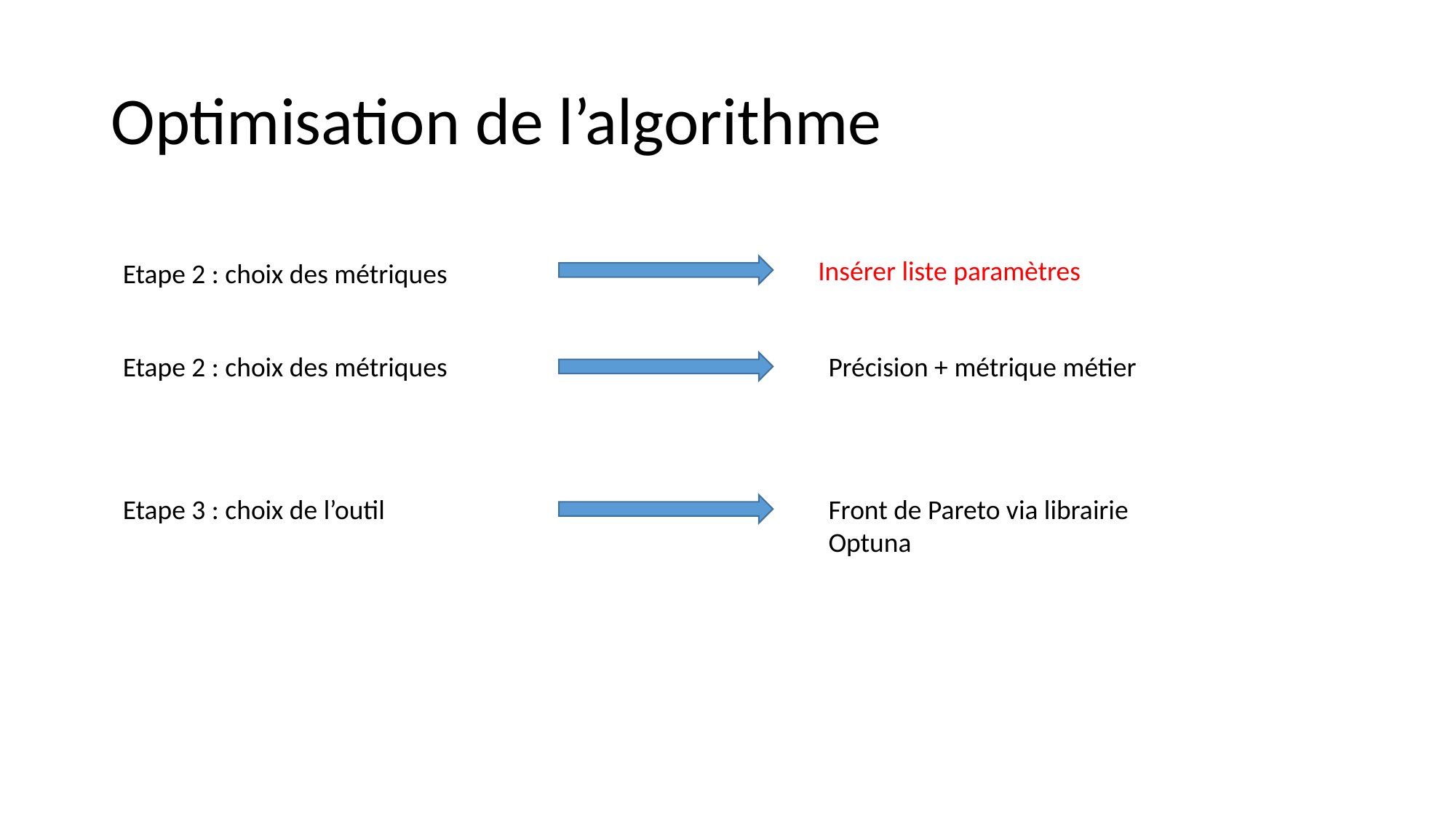

# Optimisation de l’algorithme
Insérer liste paramètres
Etape 2 : choix des métriques

Etape 2 : choix des métriques
Précision + métrique métier

Etape 3 : choix de l’outil
Front de Pareto via librairie Optuna